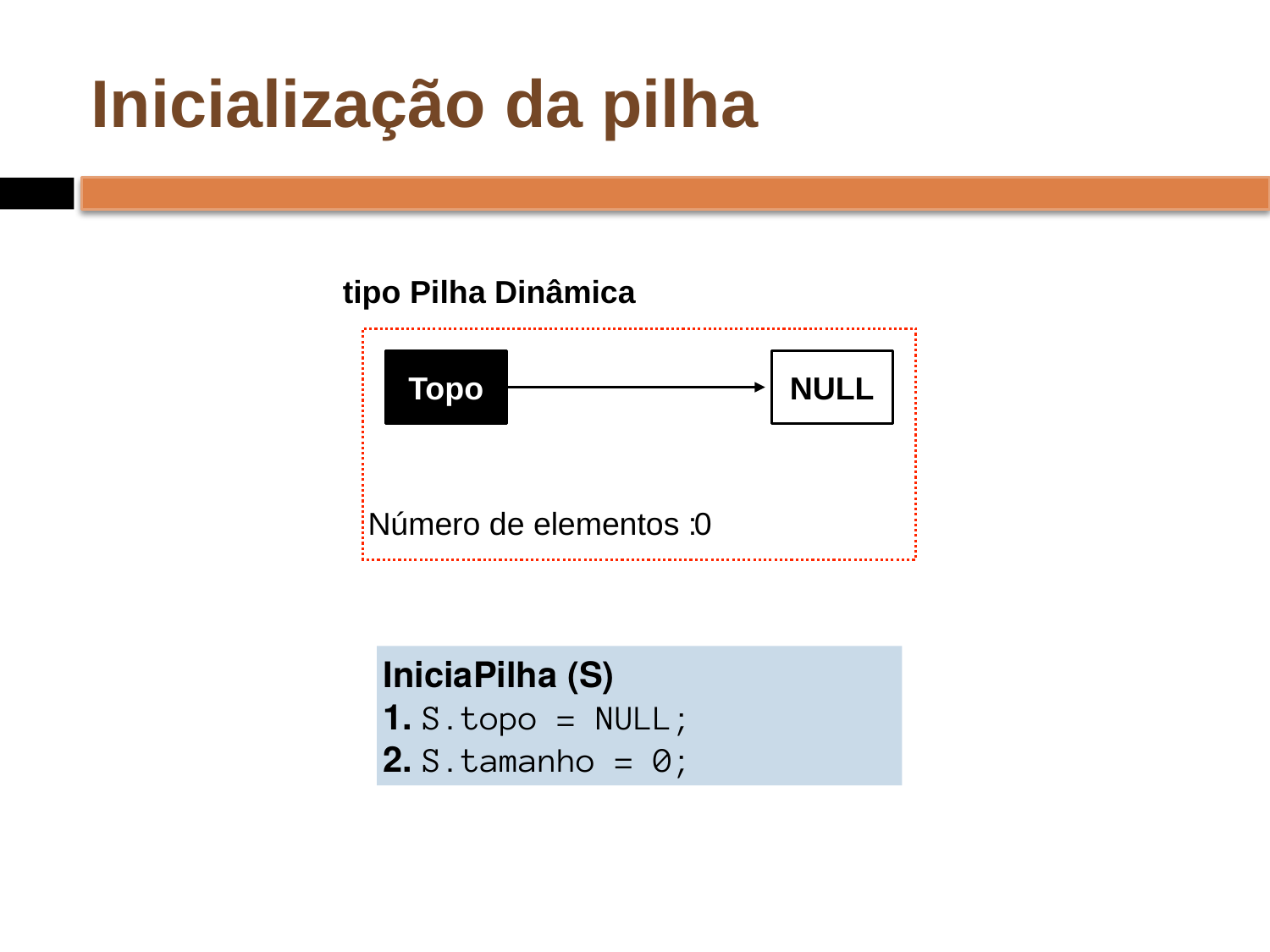

# Inicialização da pilha
tipo Pilha Dinâmica

Topo
NULL

Número de elementos :
0
IniciaPilha (S)
 S.topo = NULL;
 S.tamanho = 0;
19